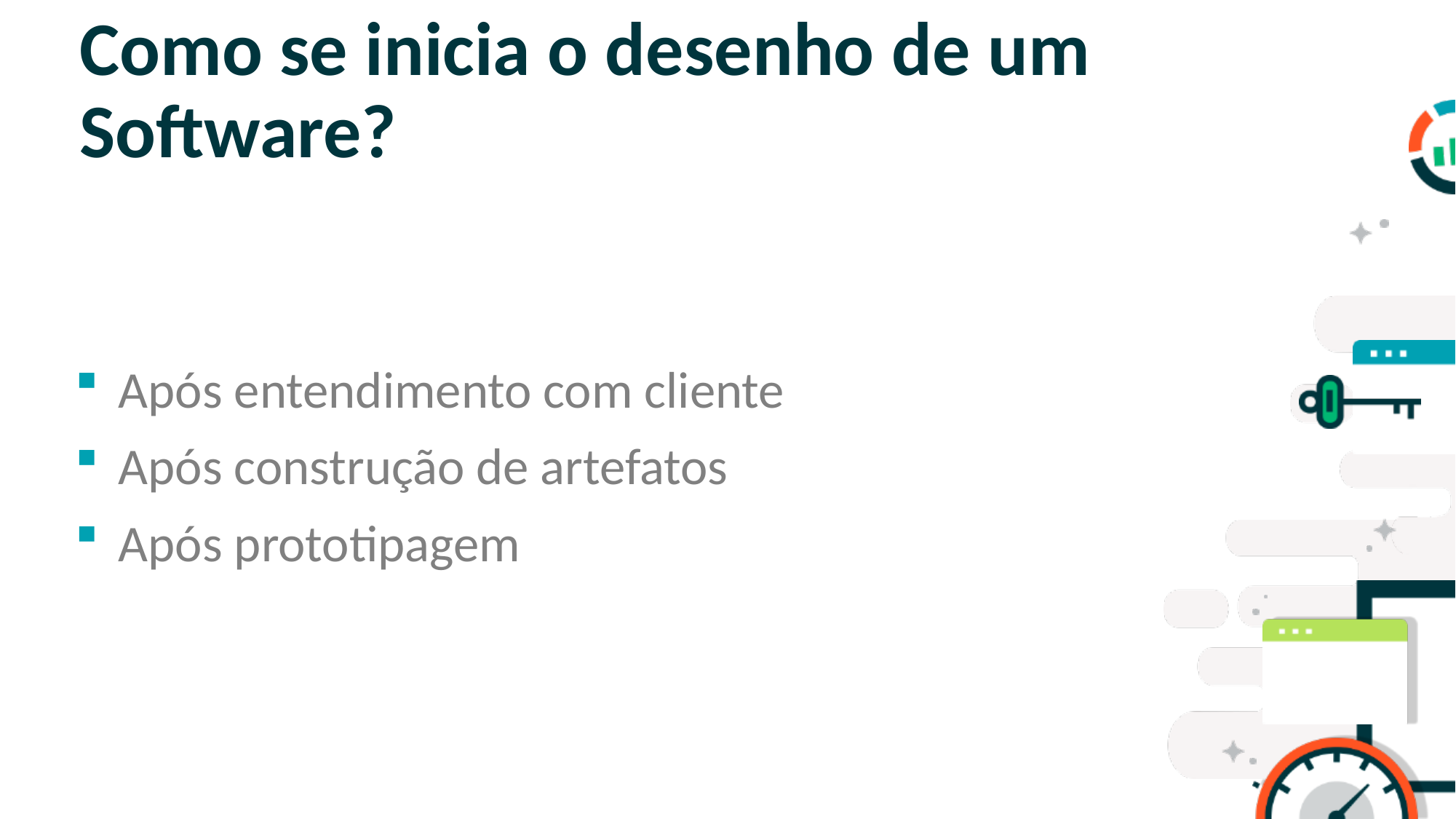

# Como se inicia o desenho de um Software?
Após entendimento com cliente
Após construção de artefatos
Após prototipagem
SLIDE PARA TÓPICOS